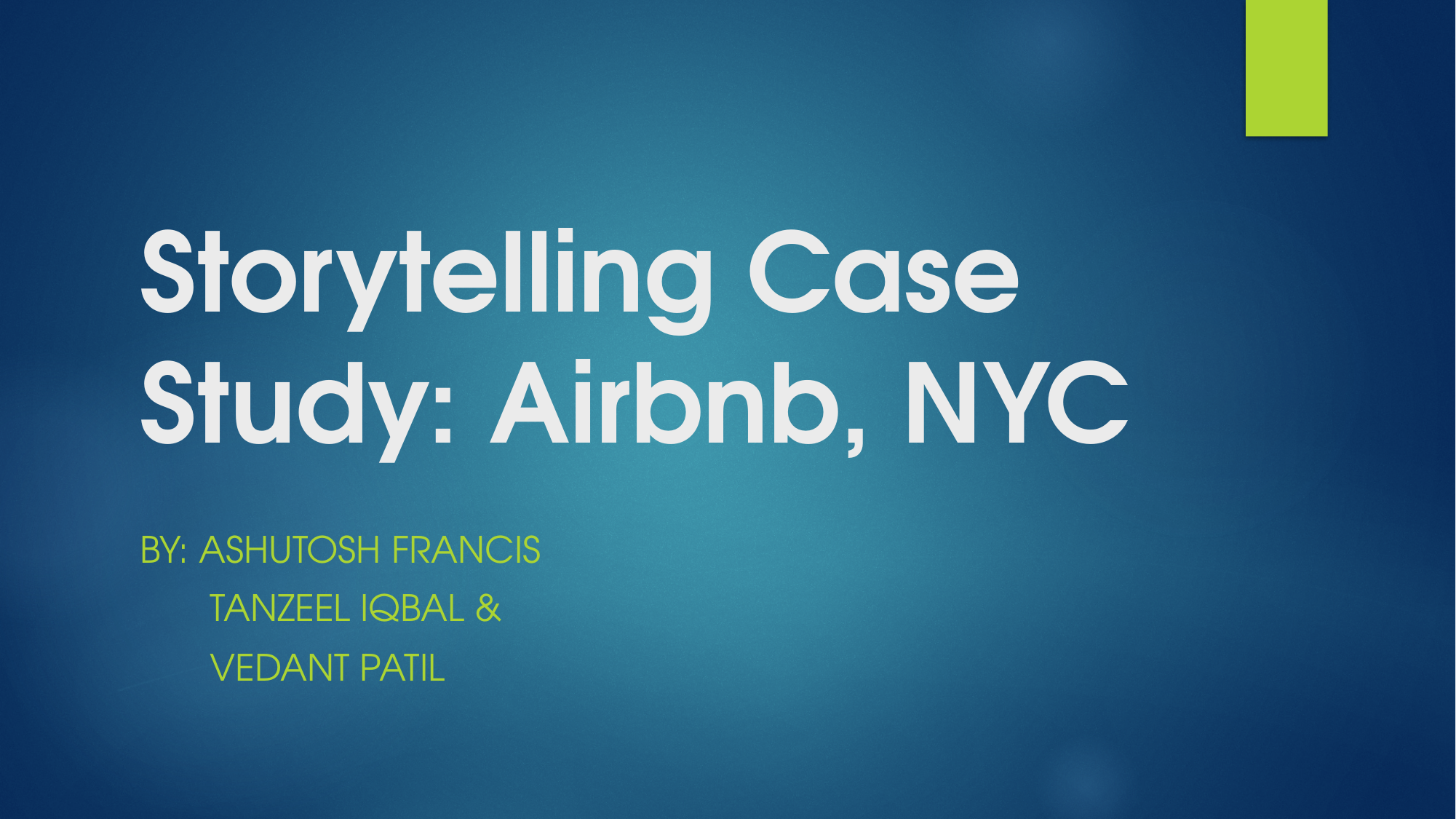

# Storytelling Case Study: Airbnb, NYC
By: Ashutosh Francis
       Tanzeel Iqbal &
       Vedant Patil